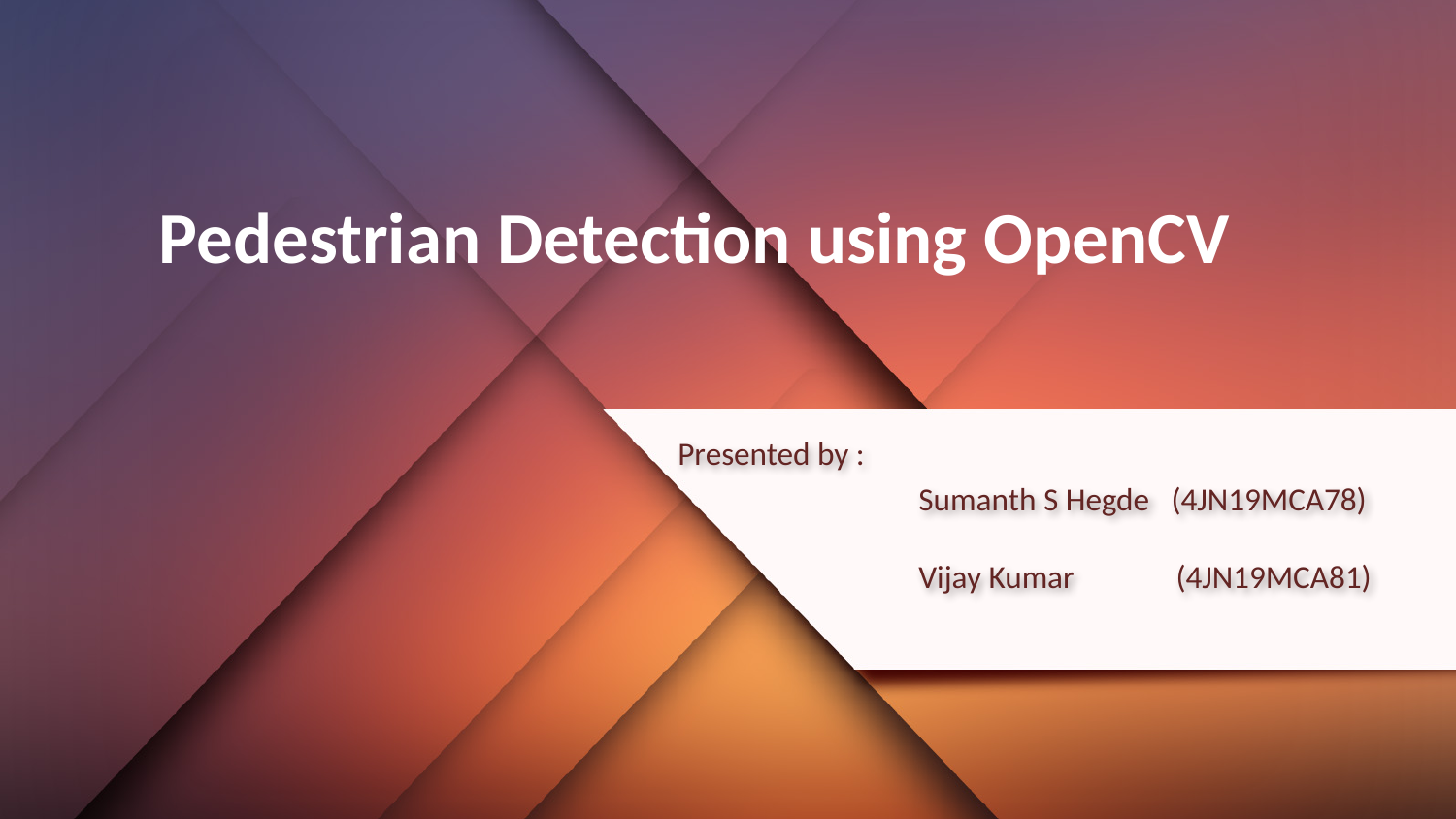

Pedestrian Detection using OpenCV
Presented by :
# Sumanth S Hegde   (4JN19MCA78) Vijay Kumar              (4JN19MCA81)